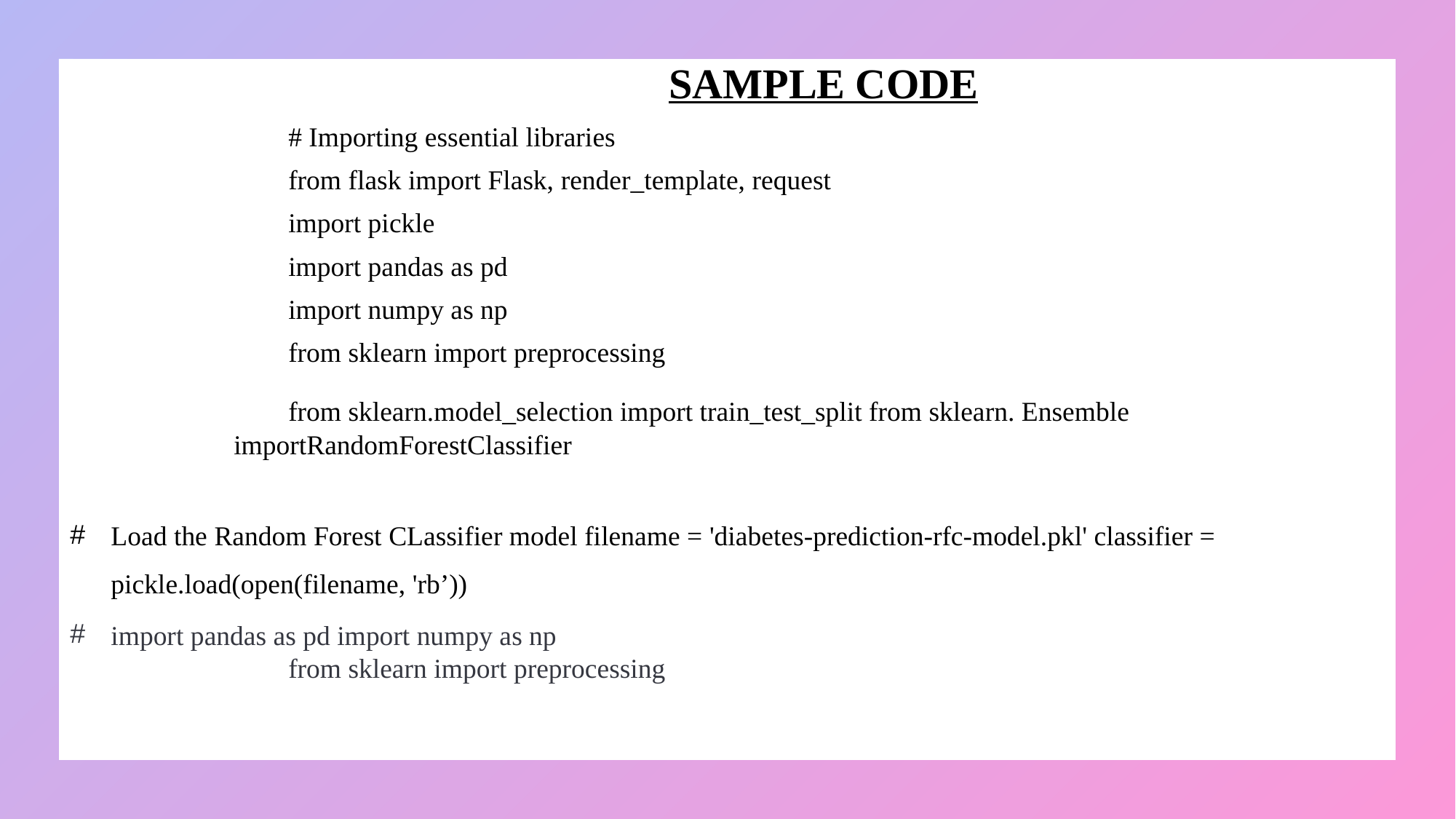

SAMPLE CODE

# Importing essential libraries

from flask import Flask, render_template, request

import pickle

import pandas as pd

import numpy as np

from sklearn import preprocessing

from sklearn.model_selection import train_test_split from sklearn. Ensemble

importRandomForestClassifier

Load the Random Forest CLassifier model filename = 'diabetes-prediction-rfc-model.pkl' classifier = pickle.load(open(filename, 'rb’))
import pandas as pd import numpy as np
from sklearn import preprocessing